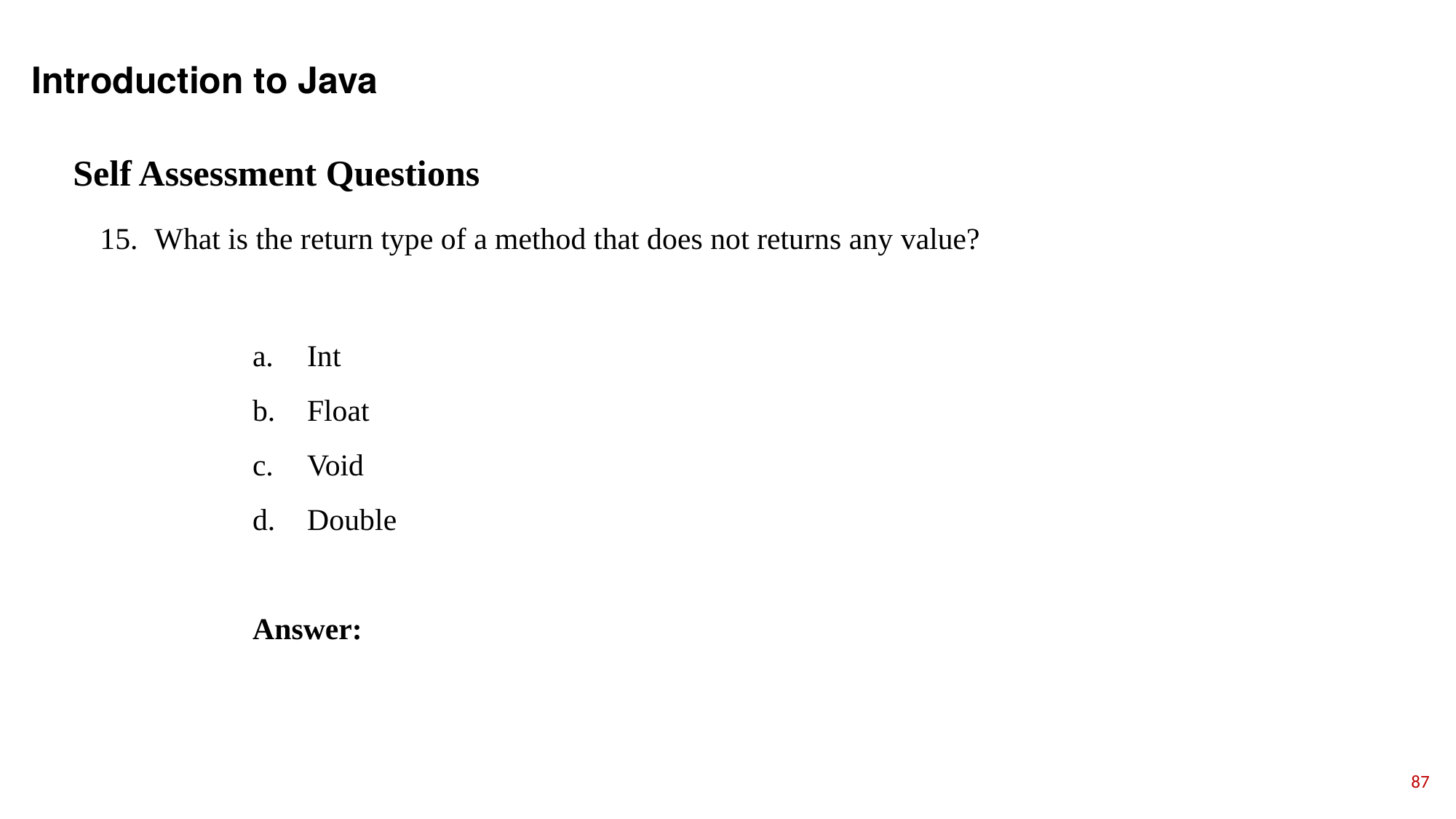

Introduction to Java
Self Assessment Questions
What is the return type of a method that does not returns any value?
Int
Float
Void
Double

Answer:
87